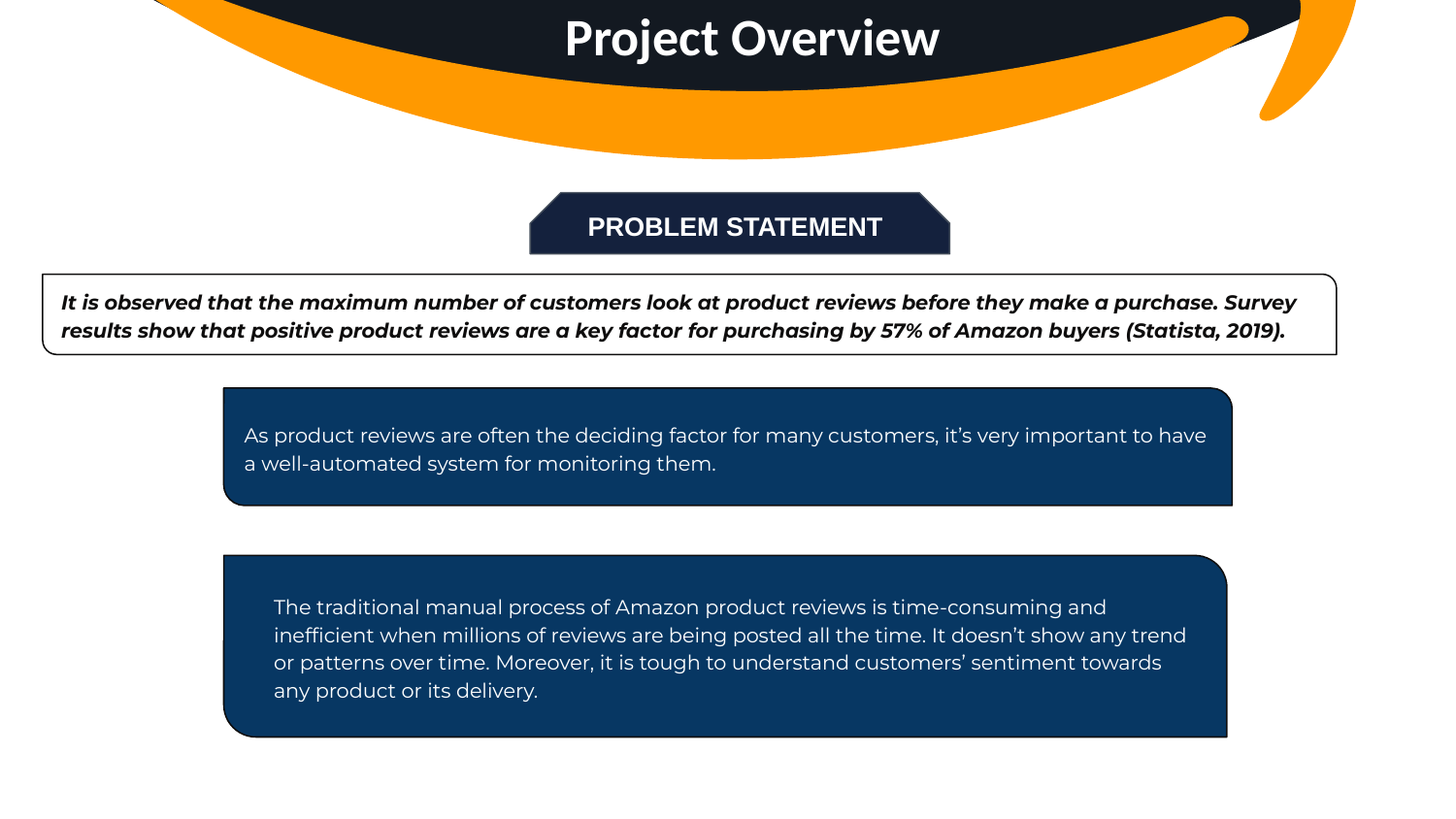

Project Overview

PROBLEM STATEMENT
It is observed that the maximum number of customers look at product reviews before they make a purchase. Survey results show that positive product reviews are a key factor for purchasing by 57% of Amazon buyers (Statista, 2019).
As product reviews are often the deciding factor for many customers, it’s very important to have a well-automated system for monitoring them.

The traditional manual process of Amazon product reviews is time-consuming and inefficient when millions of reviews are being posted all the time. It doesn’t show any trend or patterns over time. Moreover, it is tough to understand customers’ sentiment towards any product or its delivery.